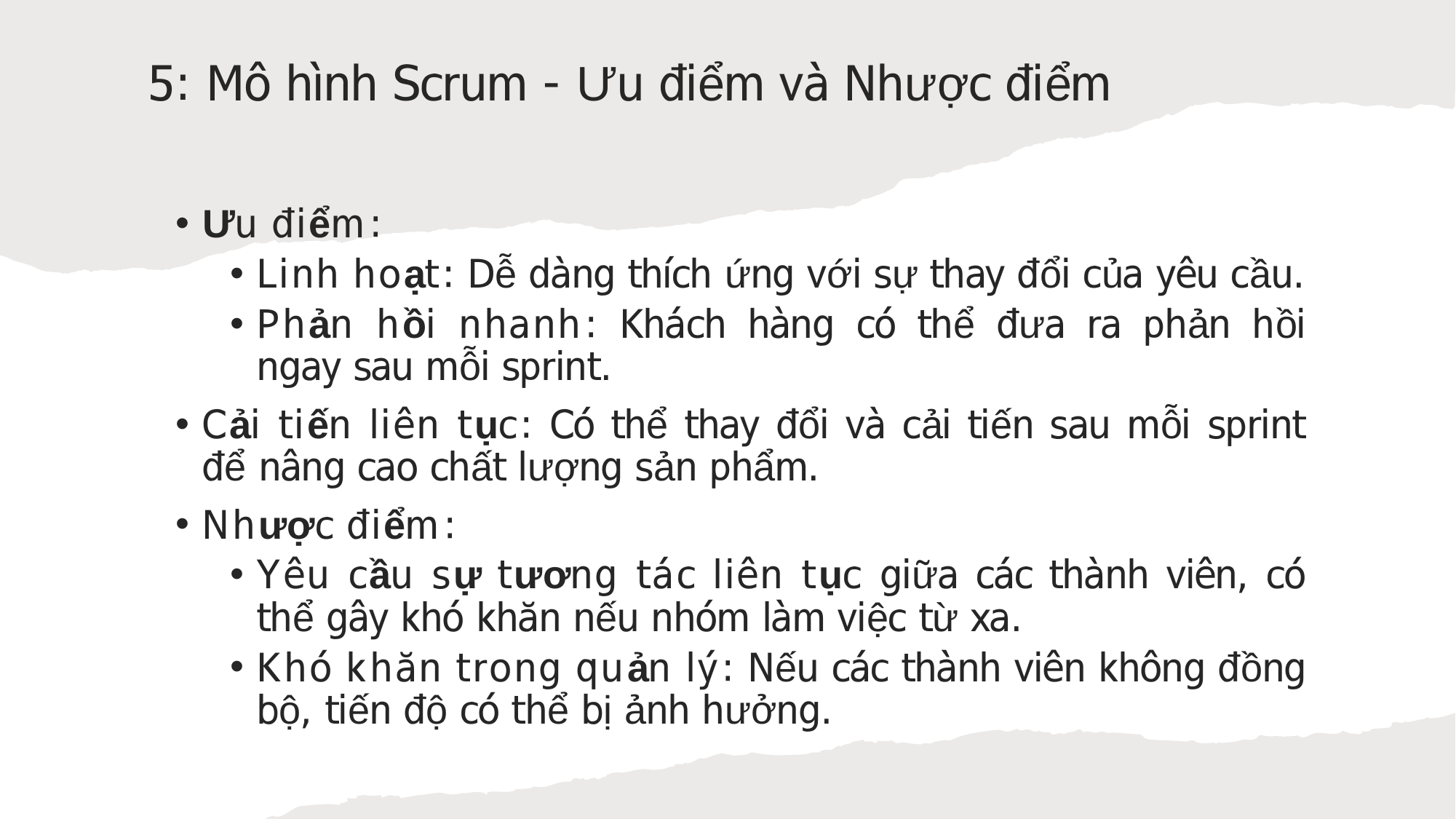

# 5: Mô hình Scrum - Ưu điểm và Nhược điểm
Ưu điểm:
Linh hoạt: Dễ dàng thích ứng với sự thay đổi của yêu cầu.
Phản hồi nhanh: Khách hàng có thể đưa ra phản hồi ngay sau mỗi sprint.
Cải tiến liên tục: Có thể thay đổi và cải tiến sau mỗi sprint để nâng cao chất lượng sản phẩm.
Nhược điểm:
Yêu cầu sự tương tác liên tục giữa các thành viên, có thể gây khó khăn nếu nhóm làm việc từ xa.
Khó khăn trong quản lý: Nếu các thành viên không đồng bộ, tiến độ có thể bị ảnh hưởng.